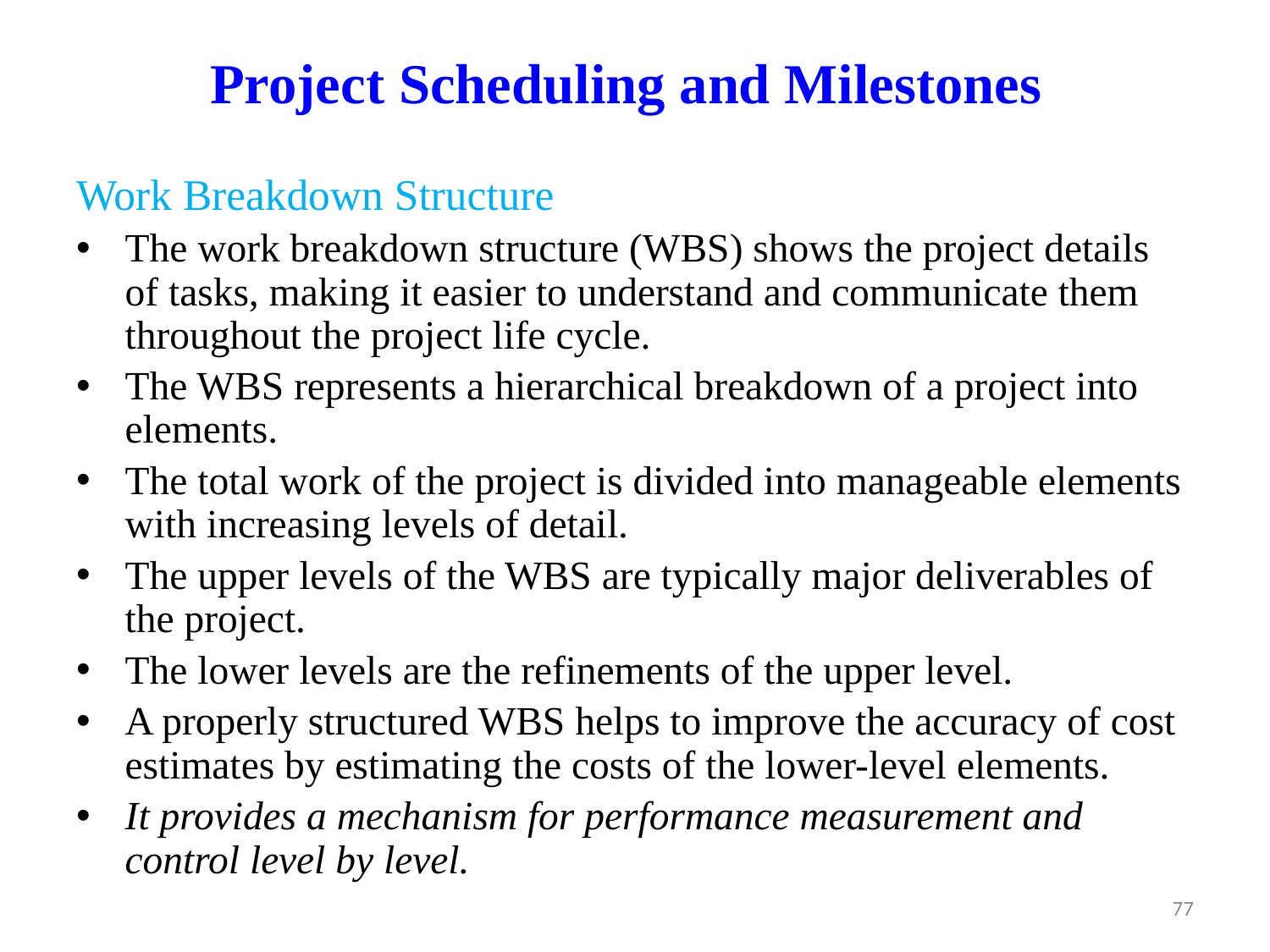

# Project Scheduling and Milestones
Work Breakdown Structure
The work breakdown structure (WBS) shows the project details of tasks, making it easier to understand and communicate them throughout the project life cycle.
The WBS represents a hierarchical breakdown of a project into elements.
The total work of the project is divided into manageable elements with increasing levels of detail.
The upper levels of the WBS are typically major deliverables of the project.
The lower levels are the refinements of the upper level.
A properly structured WBS helps to improve the accuracy of cost estimates by estimating the costs of the lower-level elements.
It provides a mechanism for performance measurement and control level by level.
77